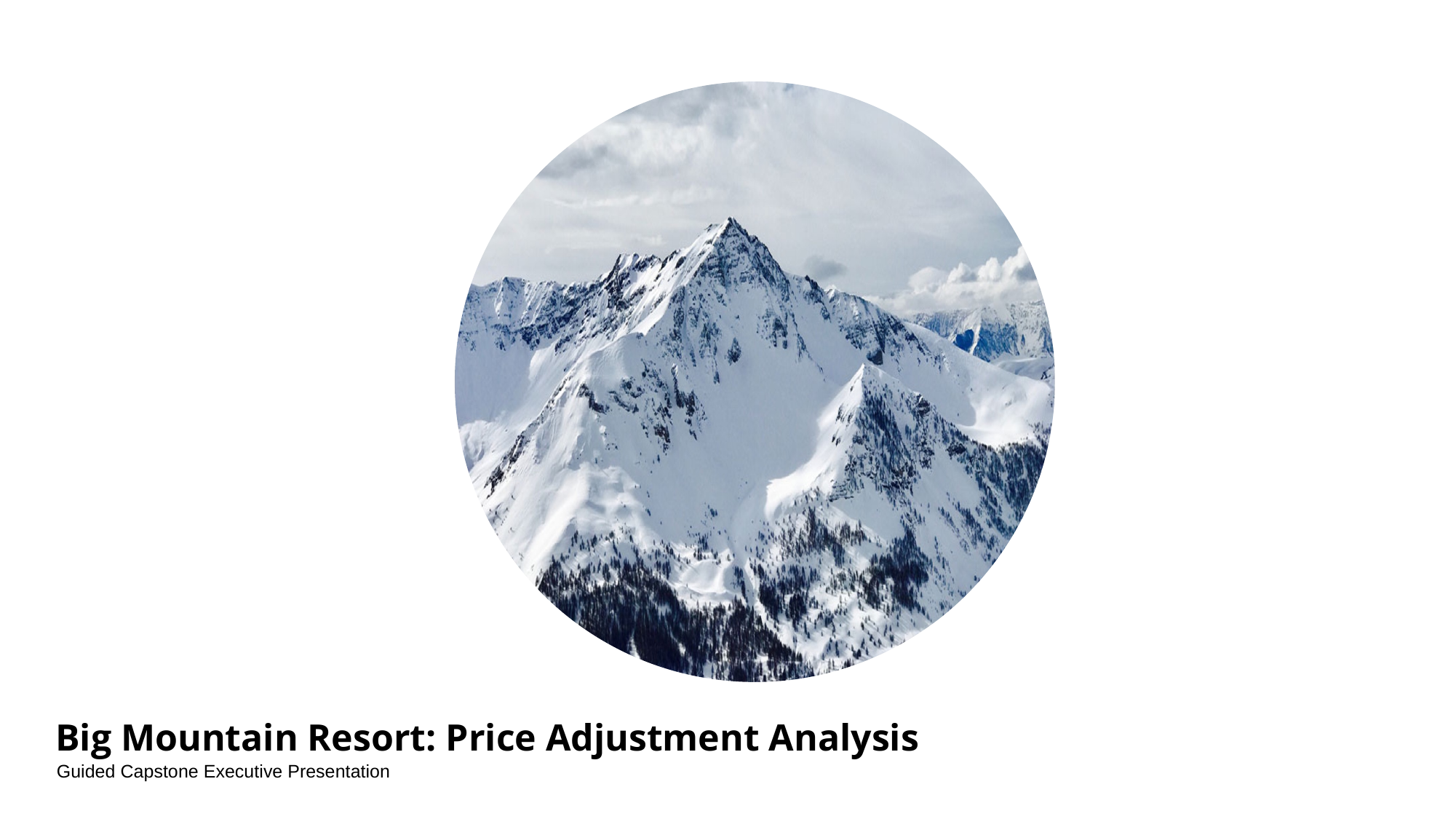

Big Mountain Resort: Price Adjustment Analysis
Guided Capstone Executive Presentation